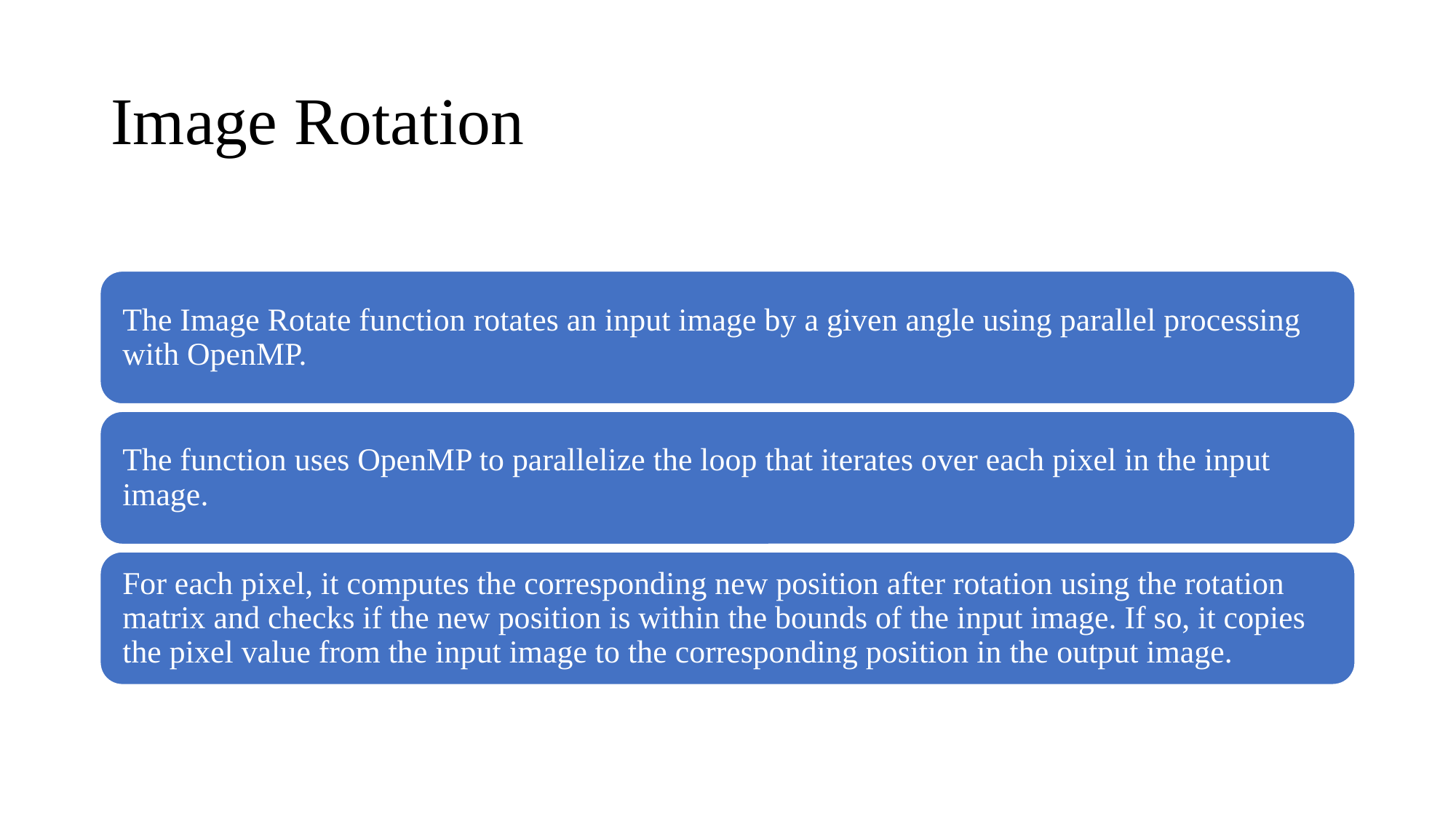

# Image Rotation
The Image Rotate function rotates an input image by a given angle using parallel processing with OpenMP.
The function uses OpenMP to parallelize the loop that iterates over each pixel in the input image.
For each pixel, it computes the corresponding new position after rotation using the rotation matrix and checks if the new position is within the bounds of the input image. If so, it copies the pixel value from the input image to the corresponding position in the output image.